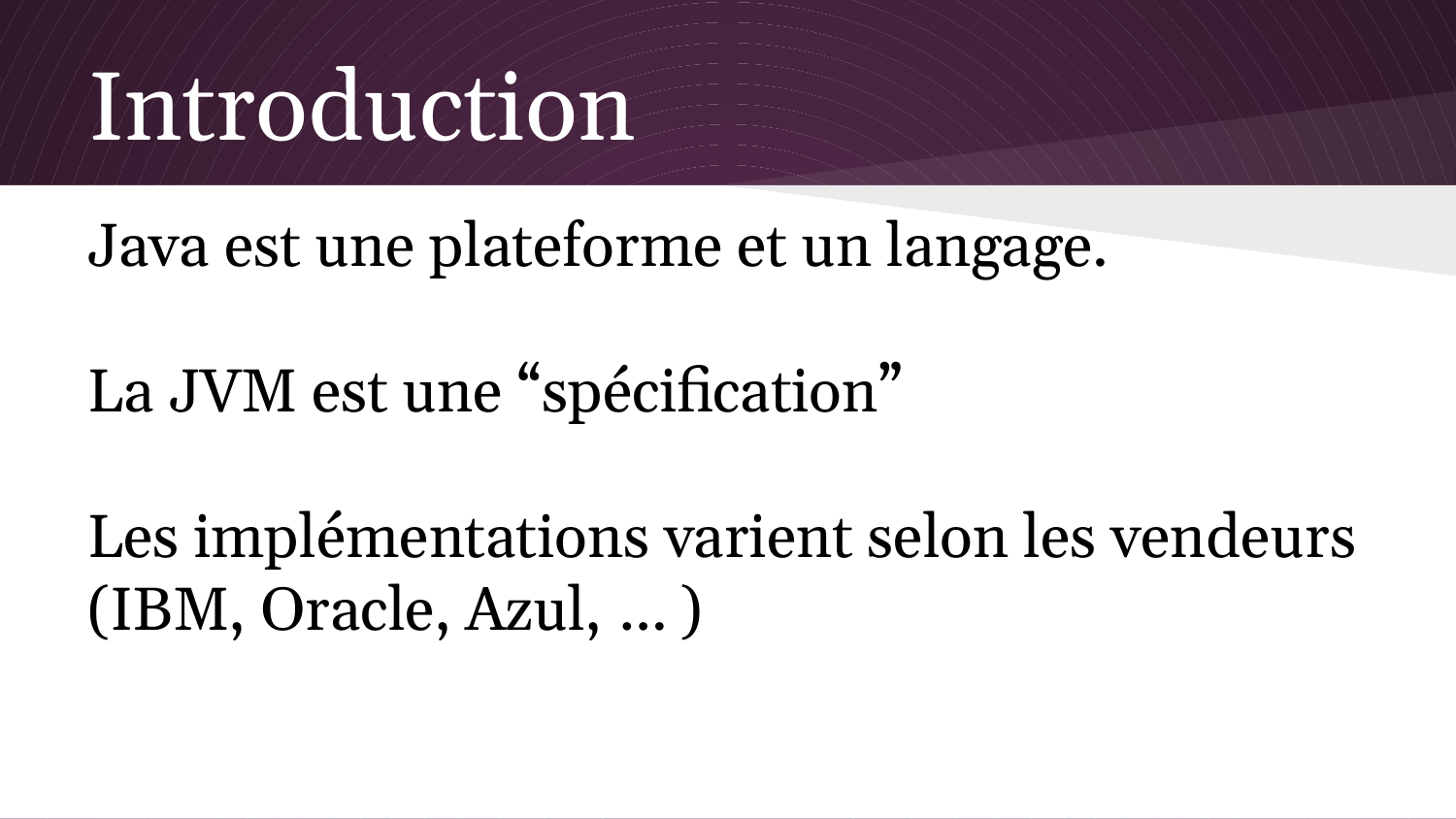

# Introduction
Java est une plateforme et un langage.

La JVM est une “spécification”

Les implémentations varient selon les vendeurs (IBM, Oracle, Azul, … )